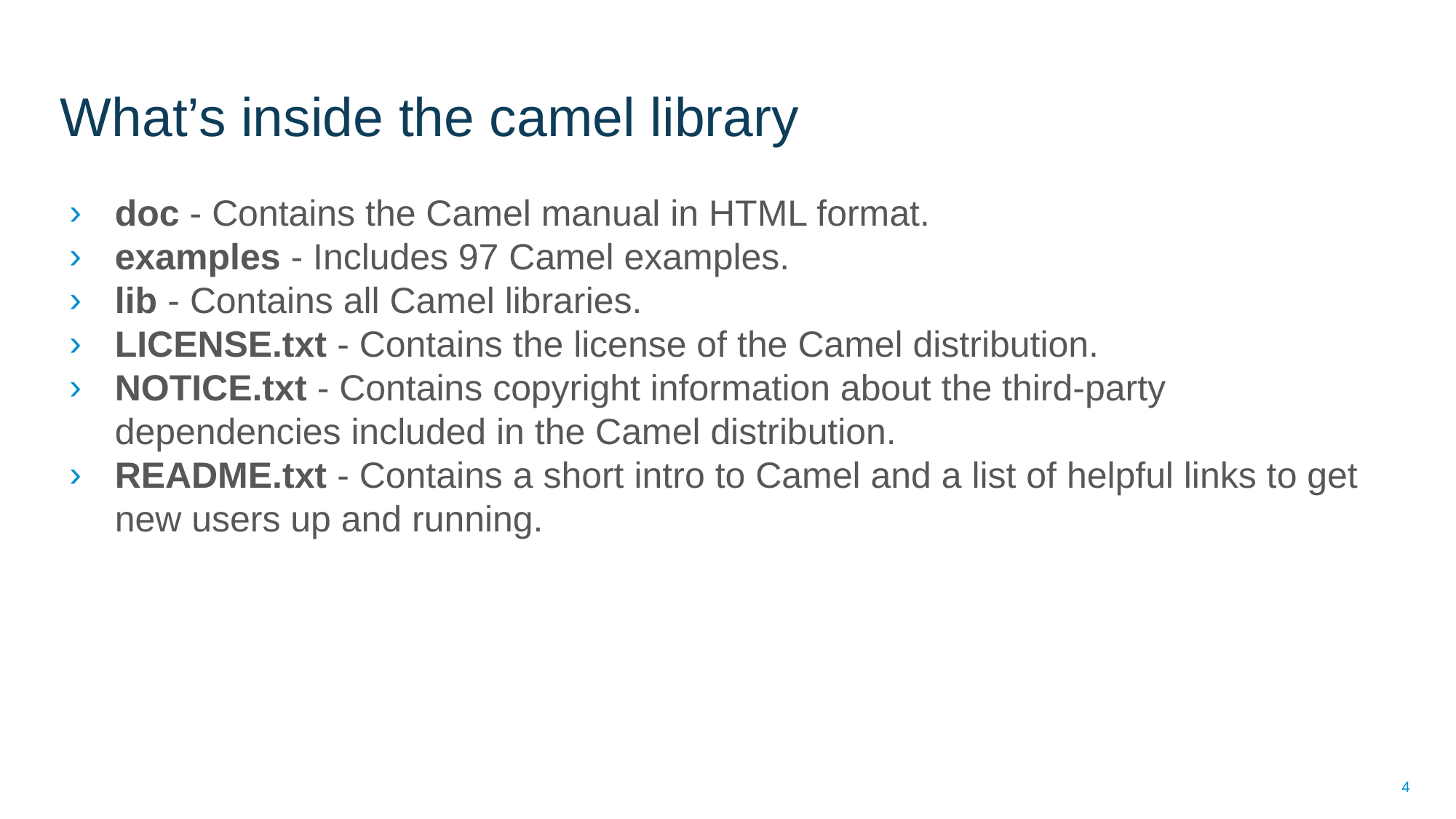

# What’s inside the camel library
doc - Contains the Camel manual in HTML format.
examples - Includes 97 Camel examples.
lib - Contains all Camel libraries.
LICENSE.txt - Contains the license of the Camel distribution.
NOTICE.txt - Contains copyright information about the third-party dependencies included in the Camel distribution.
README.txt - Contains a short intro to Camel and a list of helpful links to get new users up and running.